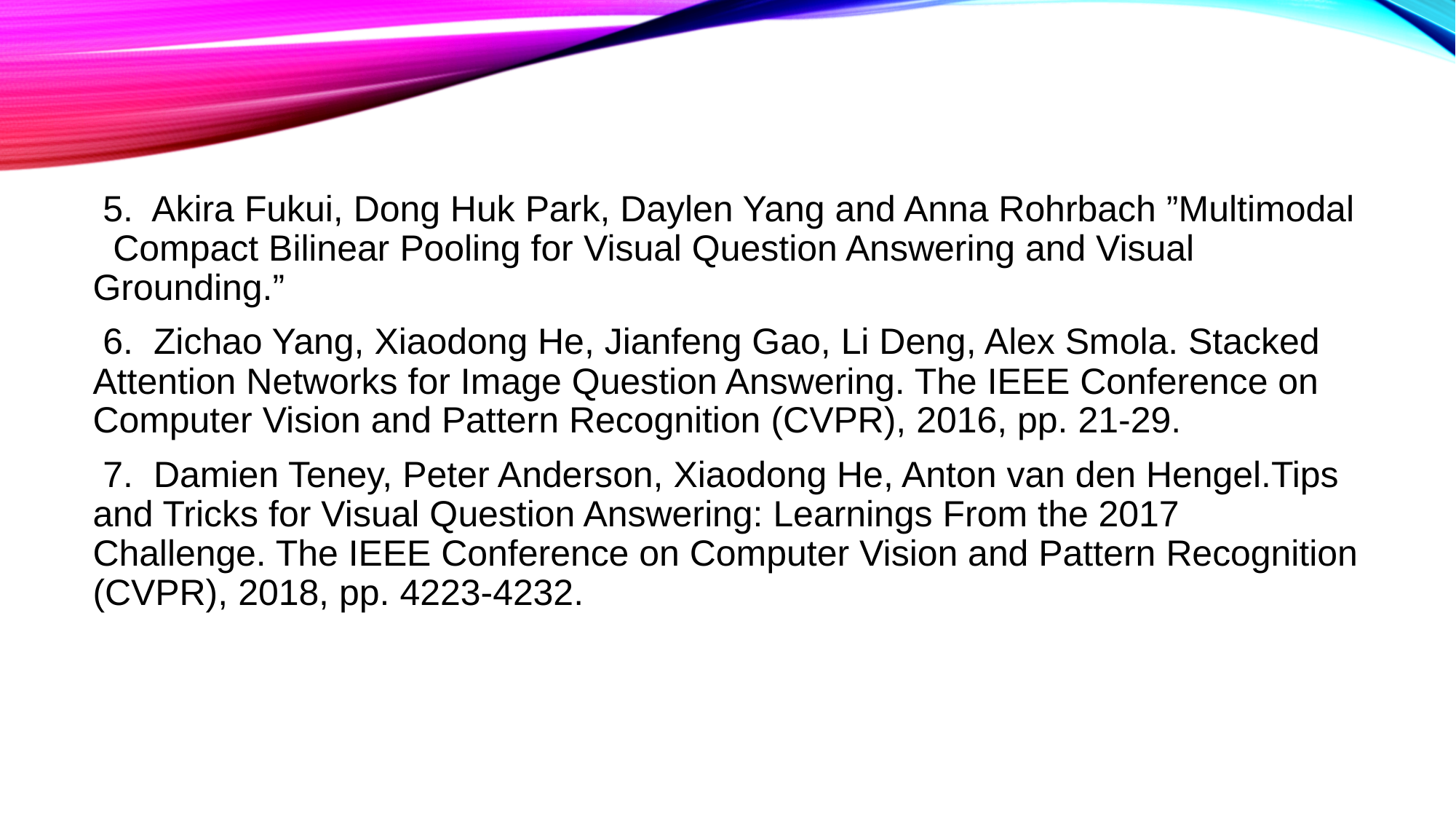

5.  Akira Fukui, Dong Huk Park, Daylen Yang and Anna Rohrbach ”Multimodal   Compact Bilinear Pooling for Visual Question Answering and Visual Grounding.”
 6.  Zichao Yang, Xiaodong He, Jianfeng Gao, Li Deng, Alex Smola. Stacked Attention Networks for Image Question Answering. The IEEE Conference on Computer Vision and Pattern Recognition (CVPR), 2016, pp. 21-29.
 7.  Damien Teney, Peter Anderson, Xiaodong He, Anton van den Hengel.Tips and Tricks for Visual Question Answering: Learnings From the 2017 Challenge. The IEEE Conference on Computer Vision and Pattern Recognition (CVPR), 2018, pp. 4223-4232.